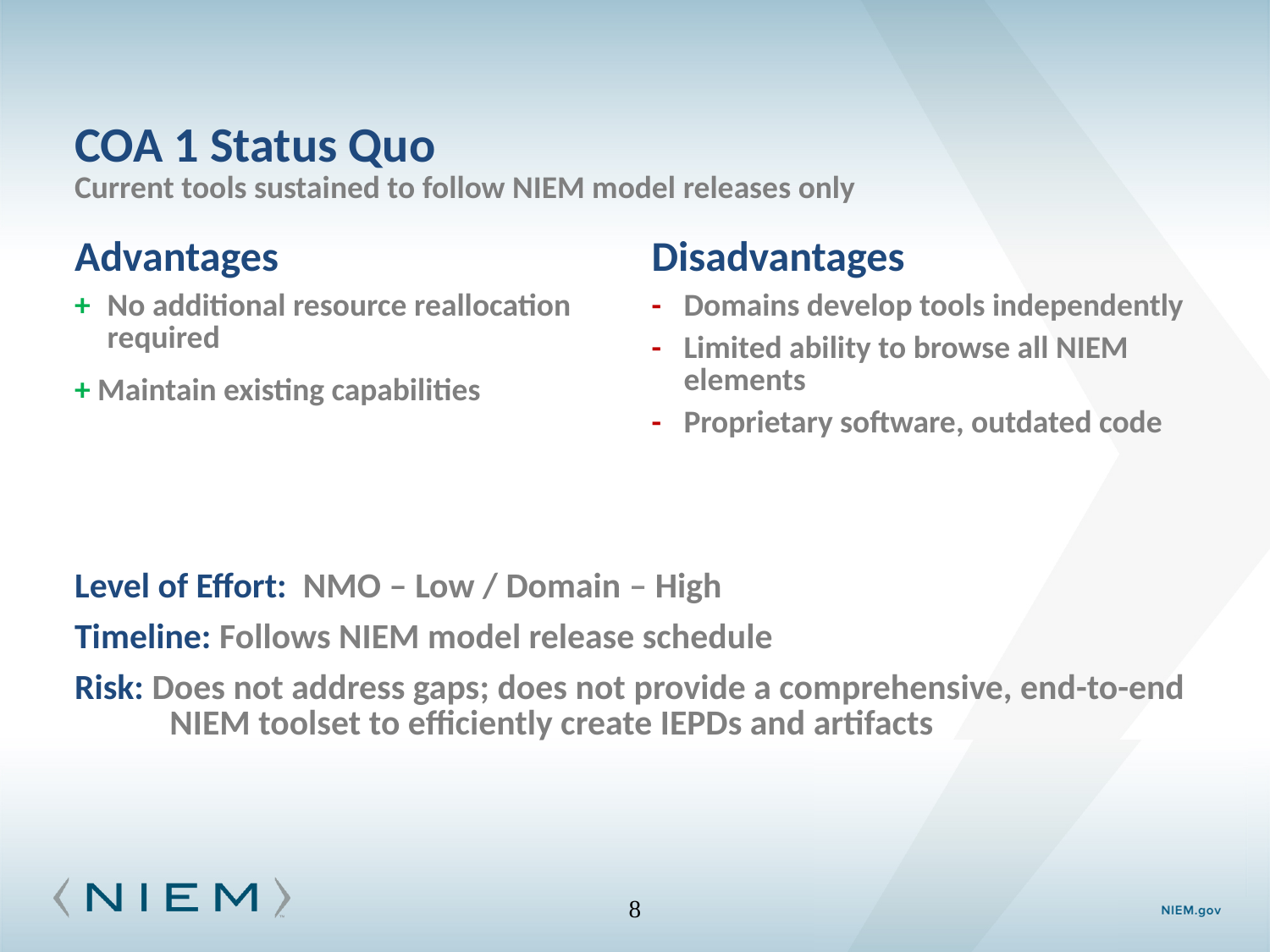

# Tool strategy
| COA 1 Status Quo Current tools sustained to follow NIEM model releases only |  |
| --- | --- |
| Advantages + No additional resource reallocation required + Maintain existing capabilities | Disadvantages - Domains develop tools independently - Limited ability to browse all NIEM elements - Proprietary software, outdated code |
| Level of Effort: NMO ‒ Low / Domain ‒ High |  |
| Timeline: Follows NIEM model release schedule |  |
| Risk: Does not address gaps; does not provide a comprehensive, end-to-end NIEM toolset to efficiently create IEPDs and artifacts |  |
8